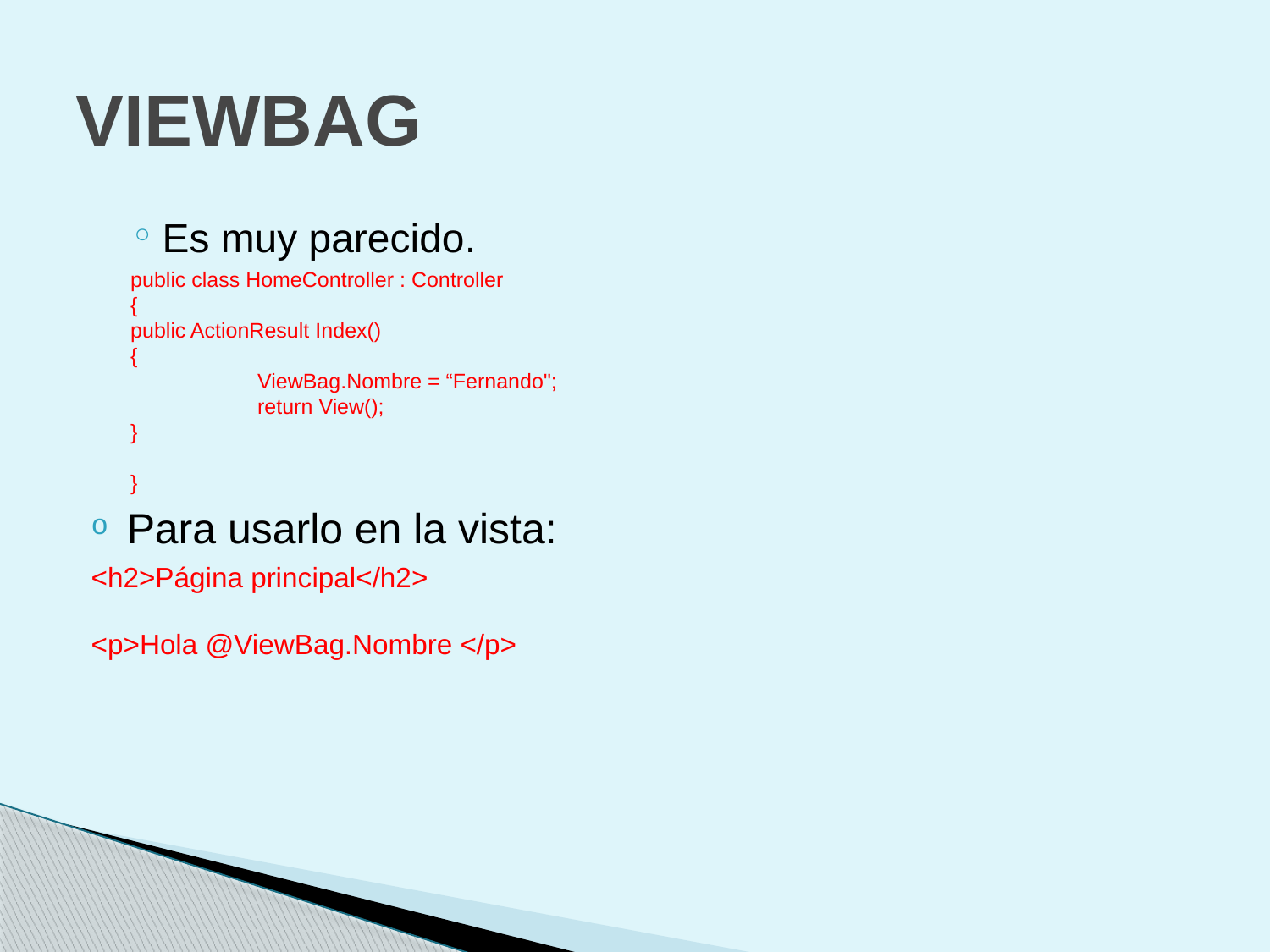

# VIEWBAG
Es muy parecido.
public class HomeController : Controller
{
public ActionResult Index()
{
	ViewBag.Nombre = “Fernando";
	return View();
}
}
Para usarlo en la vista:
<h2>Página principal</h2>
<p>Hola @ViewBag.Nombre </p>